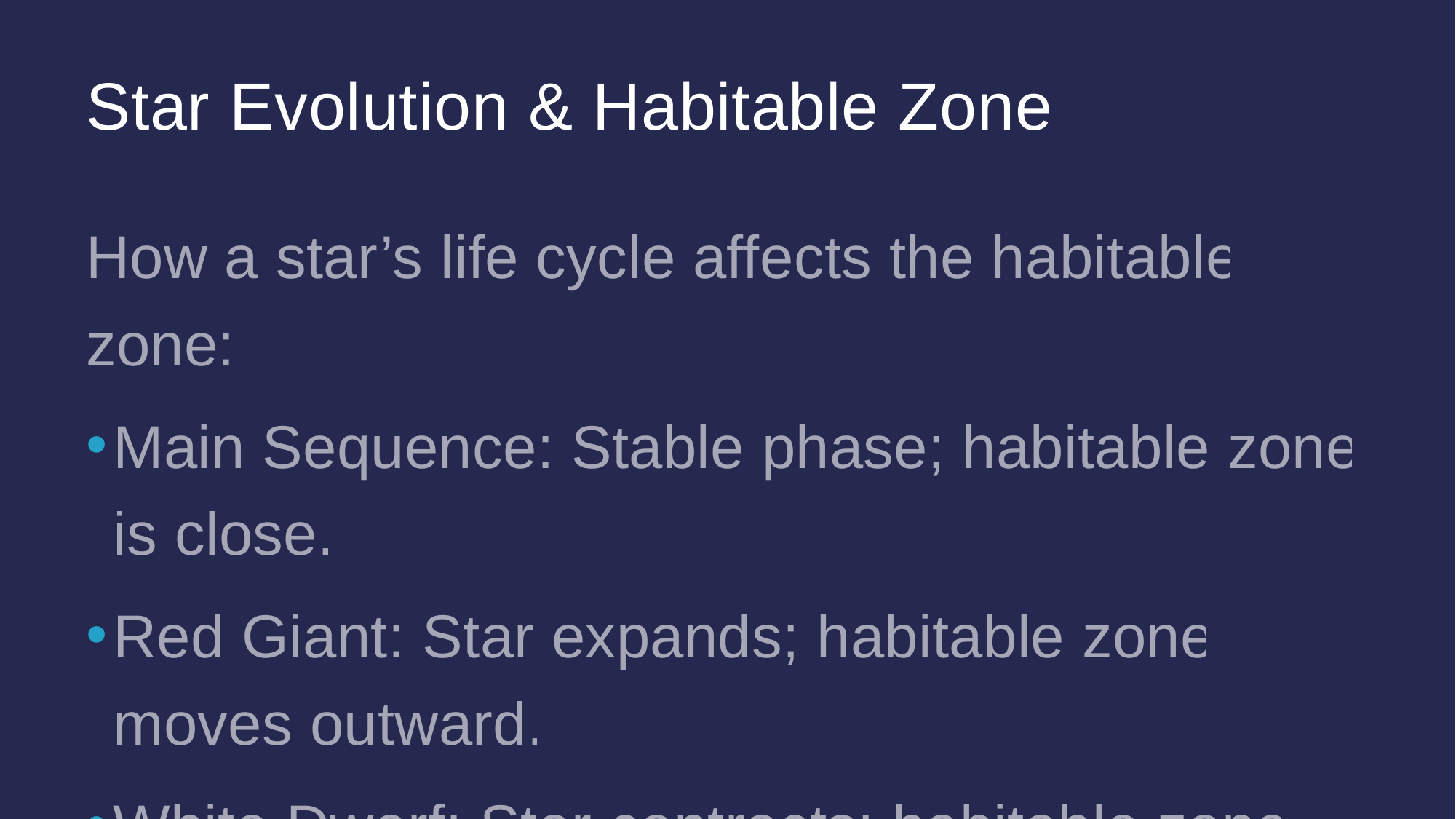

# Star Evolution & Habitable Zone
How a star’s life cycle affects the habitable zone:
Main Sequence: Stable phase; habitable zone is close.
Red Giant: Star expands; habitable zone moves outward.
White Dwarf: Star contracts; habitable zone shrinks.
Impact: Players must reposition planets to maintain habitability.